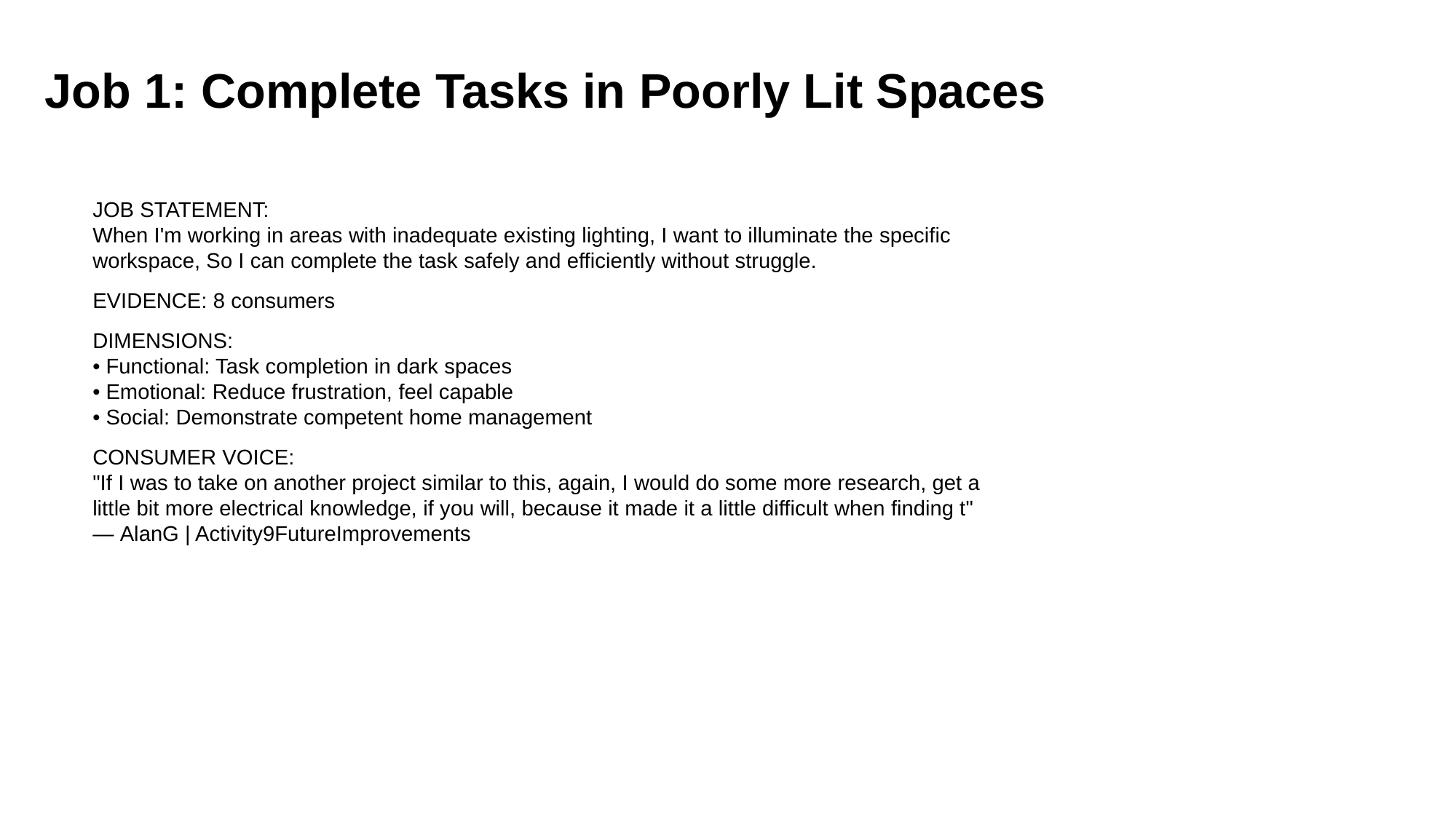

Job 1: Complete Tasks in Poorly Lit Spaces
JOB STATEMENT:
When I'm working in areas with inadequate existing lighting, I want to illuminate the specific workspace, So I can complete the task safely and efficiently without struggle.

EVIDENCE: 8 consumers

DIMENSIONS:
• Functional: Task completion in dark spaces
• Emotional: Reduce frustration, feel capable
• Social: Demonstrate competent home management

CONSUMER VOICE:
"If I was to take on another project similar to this, again, I would do some more research, get a little bit more electrical knowledge, if you will, because it made it a little difficult when finding t"
— AlanG | Activity9FutureImprovements